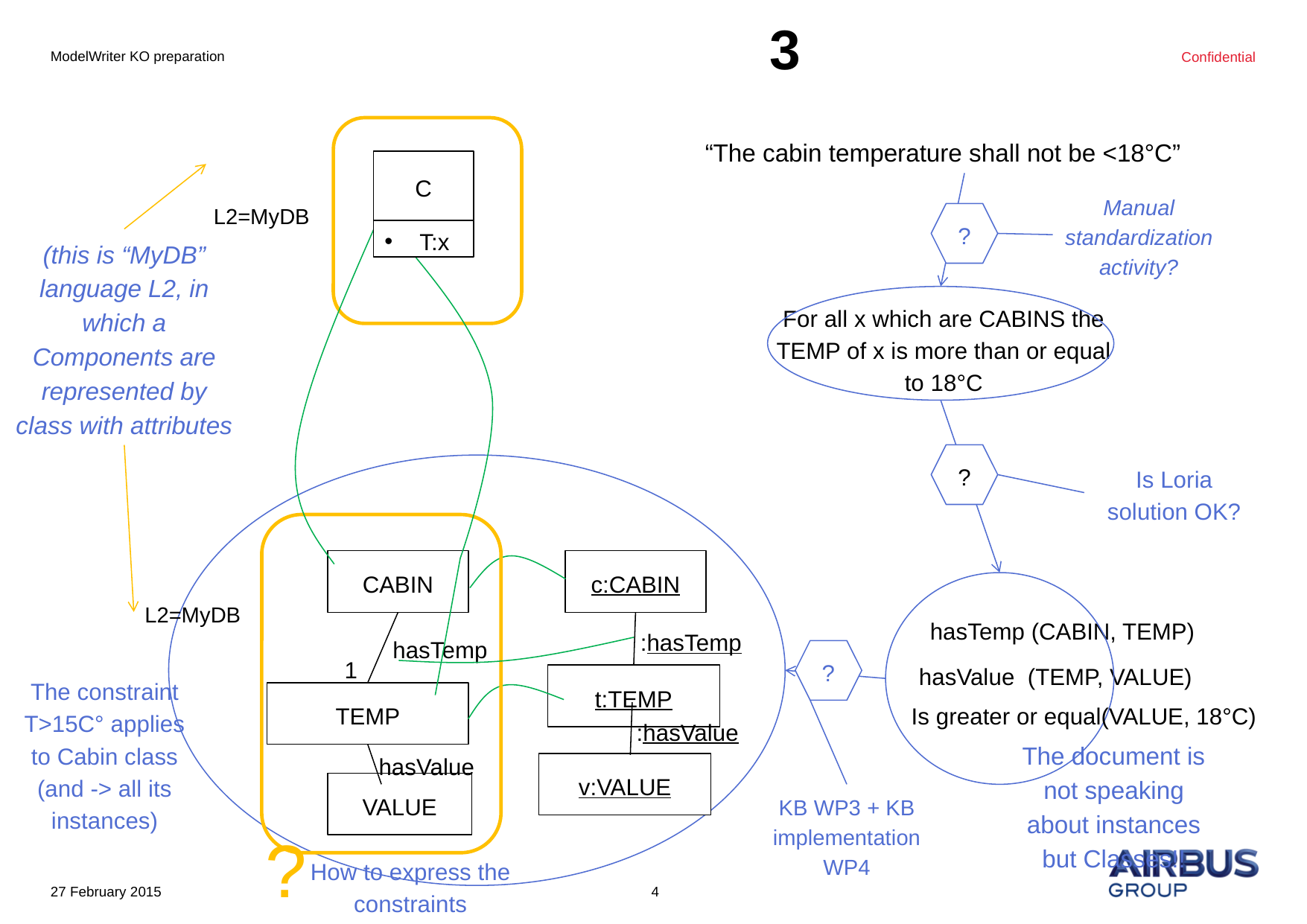

3
ModelWriter KO preparation

“The cabin temperature shall not be <18°C”
C
Manual standardization activity?
L2=MyDB
?

T:x
(this is “MyDB” language L2, in which a Components are represented by class with attributes

For all x which are CABINS the TEMP of x is more than or equal to 18°C
?
Is Loria solution OK?

CABIN
c:CABIN

L2=MyDB
hasTemp (CABIN, TEMP)
:hasTemp
hasTemp

?
1
hasValue  (TEMP, VALUE)
t:TEMP
The constraint T>15C° applies to Cabin class (and -> all its instances)
TEMP

Is greater or equal(VALUE, 18°C)
:hasValue
The document is not speaking about instances but Classes!!
hasValue
v:VALUE
VALUE
KB WP3 + KB implementation WP4
?
How to express the constraints
4
27 February 2015